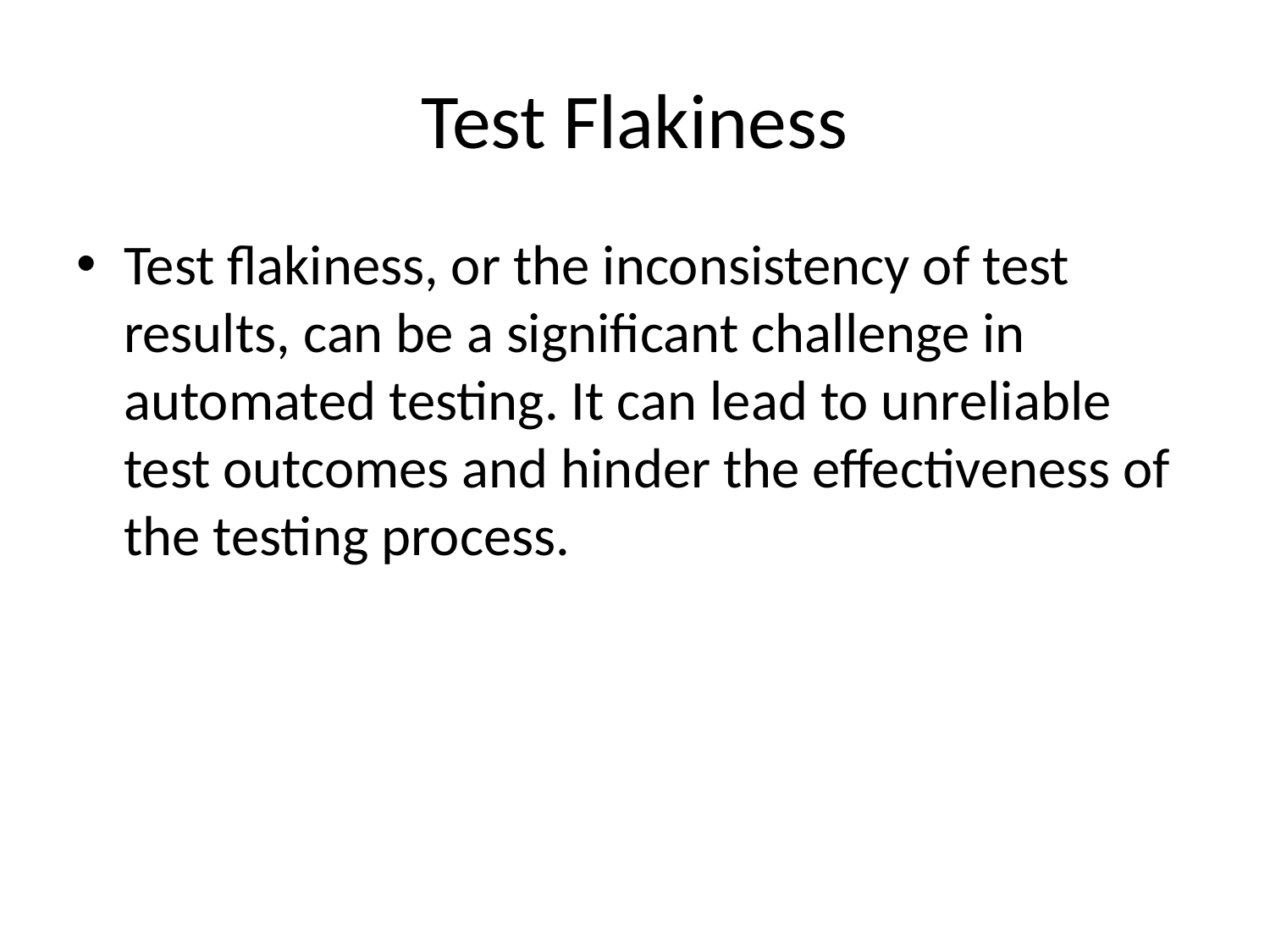

# Test Flakiness
Test flakiness, or the inconsistency of test results, can be a significant challenge in automated testing. It can lead to unreliable test outcomes and hinder the effectiveness of the testing process.